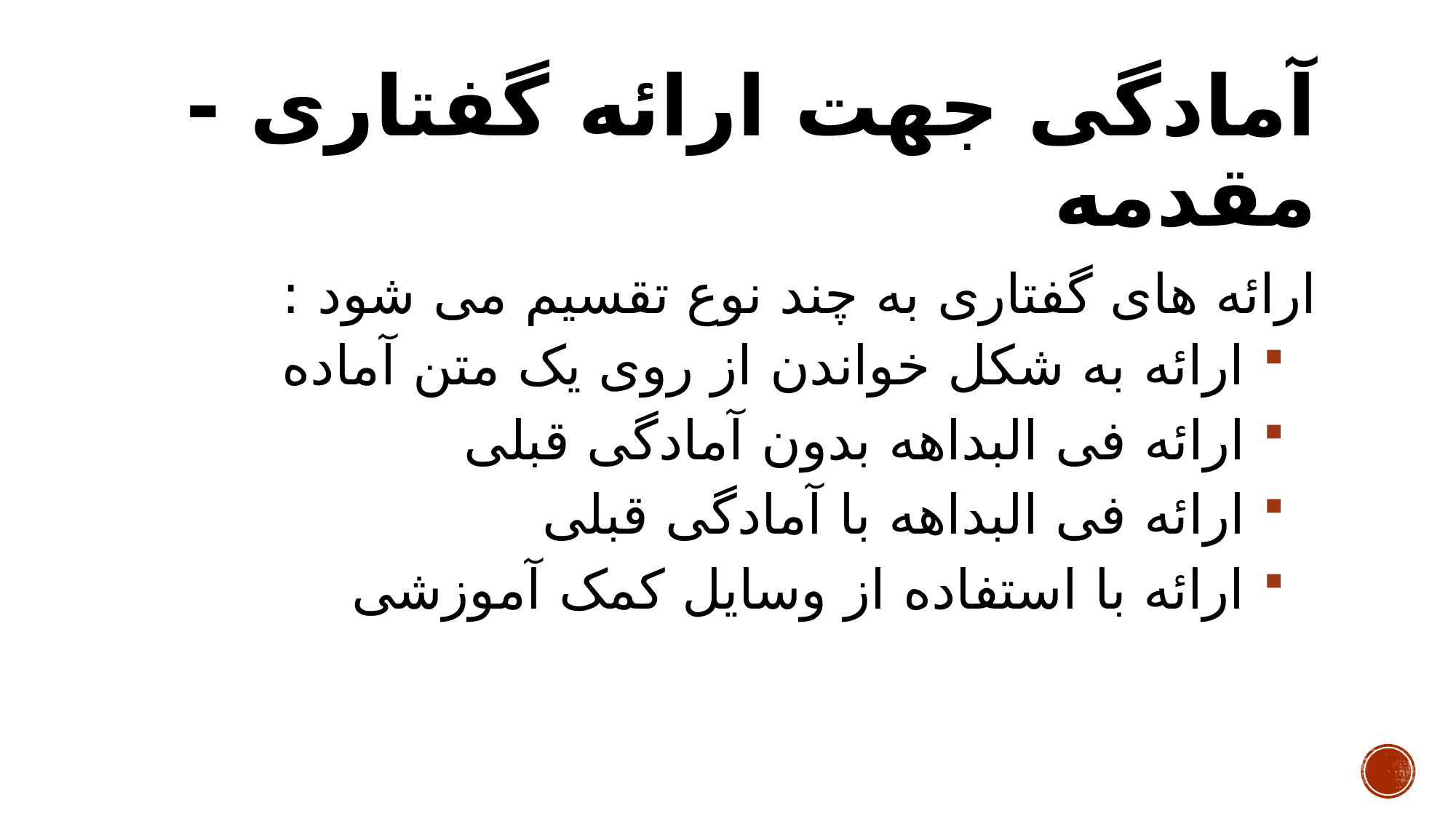

# آمادگی جهت ارائه گفتاری - مقدمه
ارائه های گفتاری به چند نوع تقسیم می شود :
 ارائه به شکل خواندن از روی یک متن آماده
 ارائه فی البداهه بدون آمادگی قبلی
 ارائه فی البداهه با آمادگی قبلی
 ارائه با استفاده از وسایل کمک آموزشی